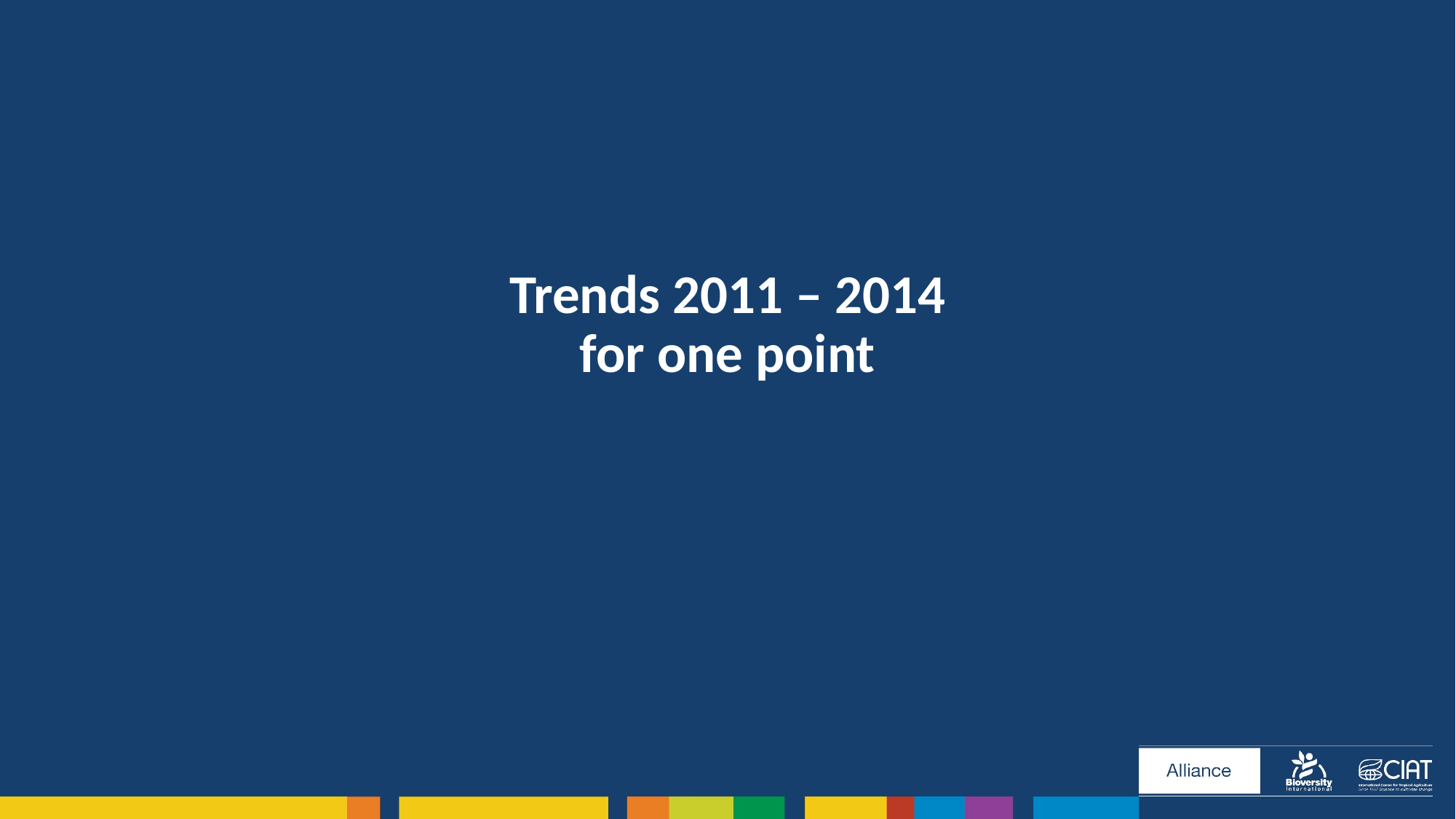

# Trends 2011 – 2014 for one point